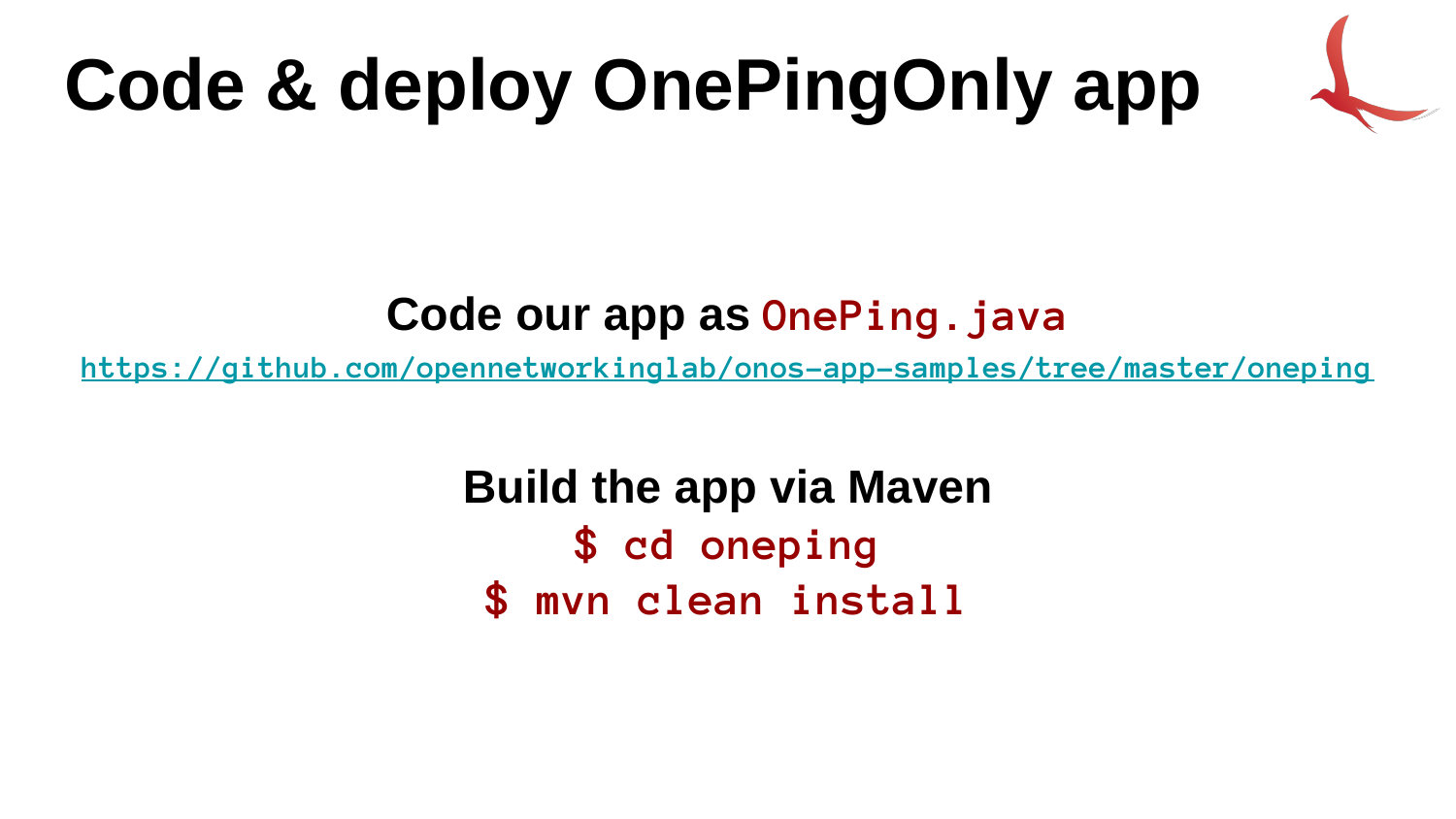

# Code & deploy OnePingOnly app
Code our app as OnePing.java
https://github.com/opennetworkinglab/onos-app-samples/tree/master/oneping

Build the app via Maven
$ cd oneping
$ mvn clean install